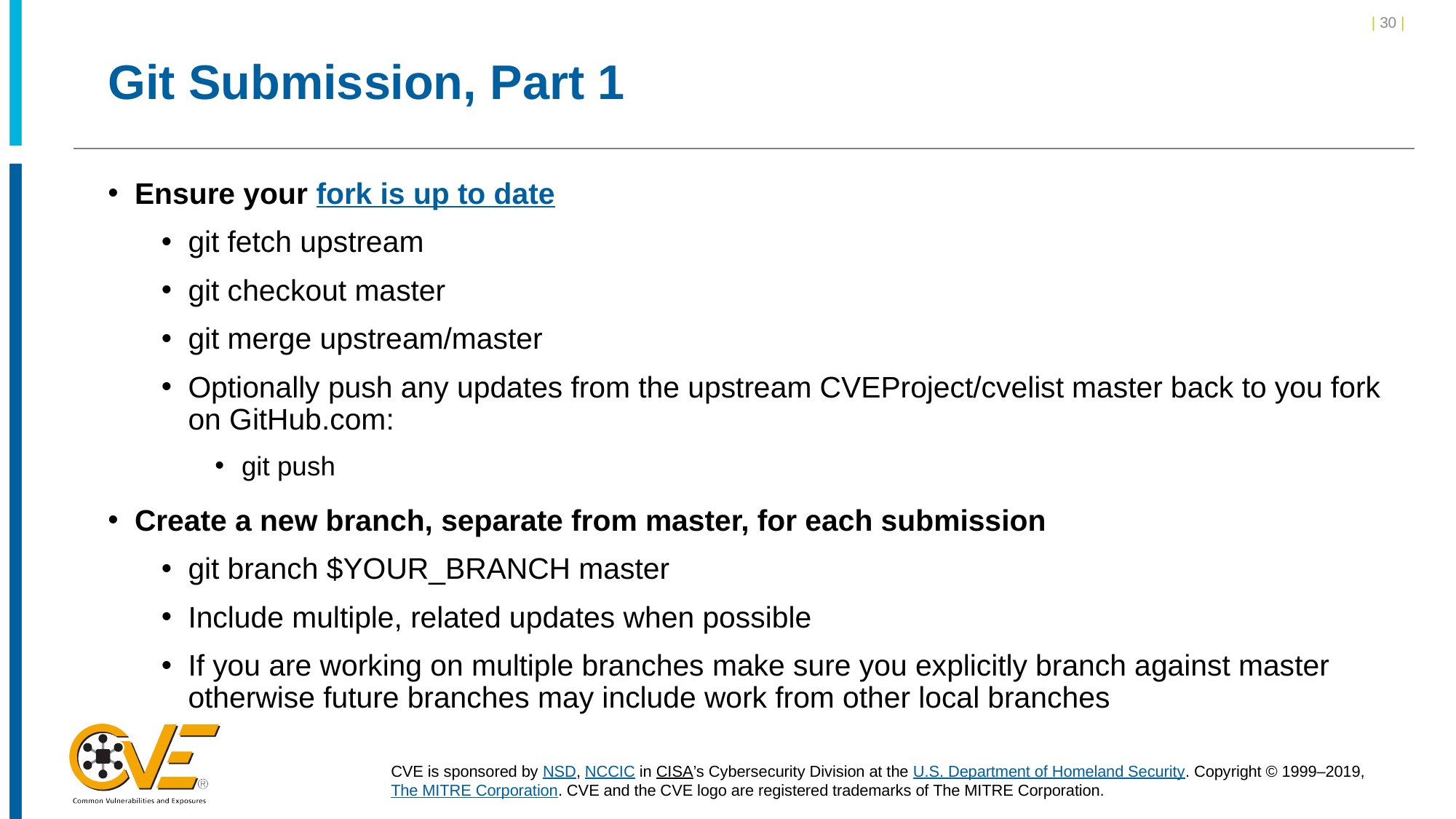

| 30 |
# Git Submission, Part 1
Ensure your fork is up to date
git fetch upstream
git checkout master
git merge upstream/master
Optionally push any updates from the upstream CVEProject/cvelist master back to you fork on GitHub.com:
git push
Create a new branch, separate from master, for each submission
git branch $YOUR_BRANCH master
Include multiple, related updates when possible
If you are working on multiple branches make sure you explicitly branch against master otherwise future branches may include work from other local branches